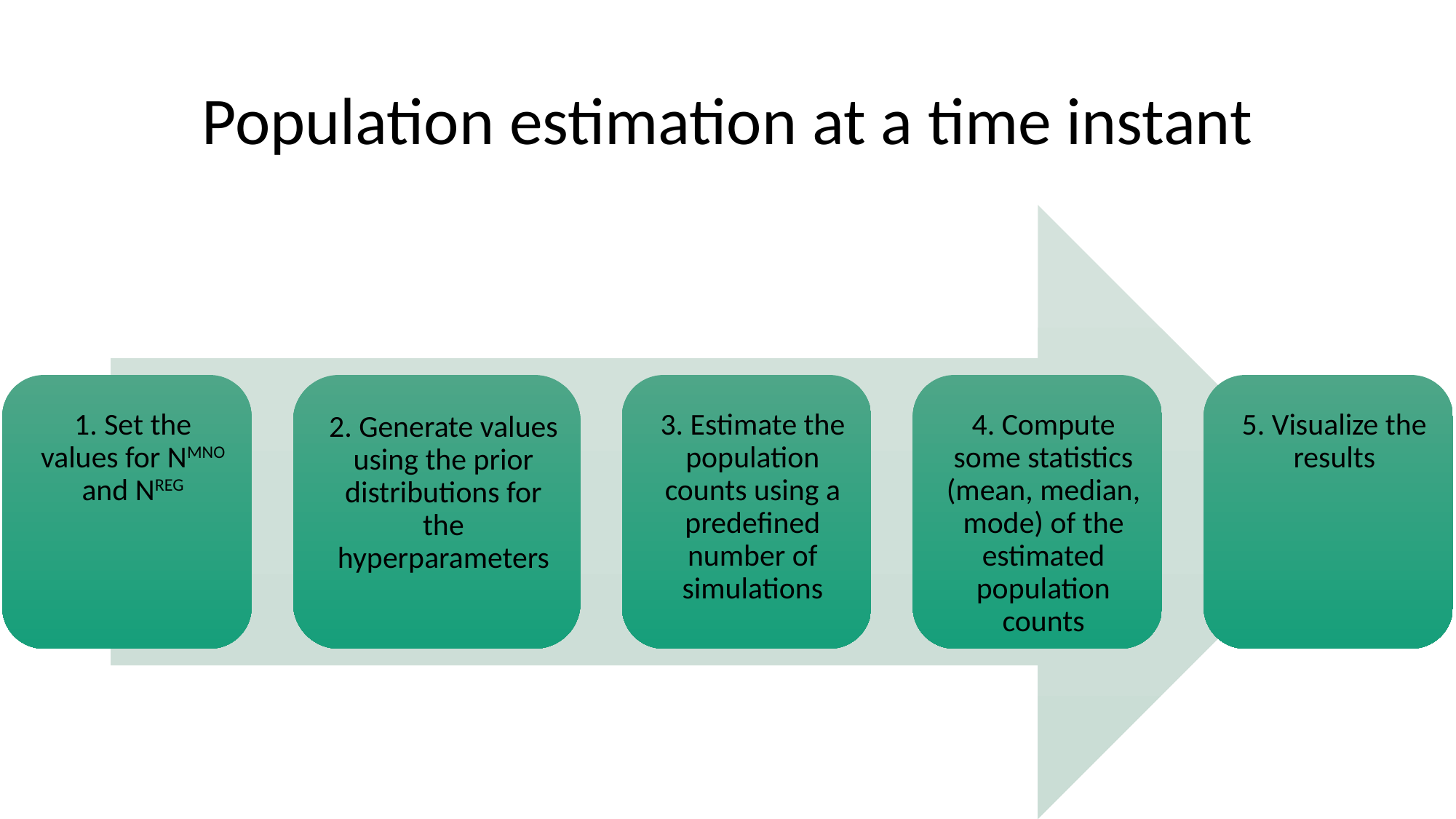

# Population estimation at a time instant
1. Set the values for NMNO and NREG
2. Generate values using the prior distributions for the hyperparameters
3. Estimate the population counts using a predefined number of simulations
4. Compute some statistics (mean, median, mode) of the estimated population counts
5. Visualize the results
We will show how to use pestim package to compute population estimations at the initial time instant t0 for a single cell;